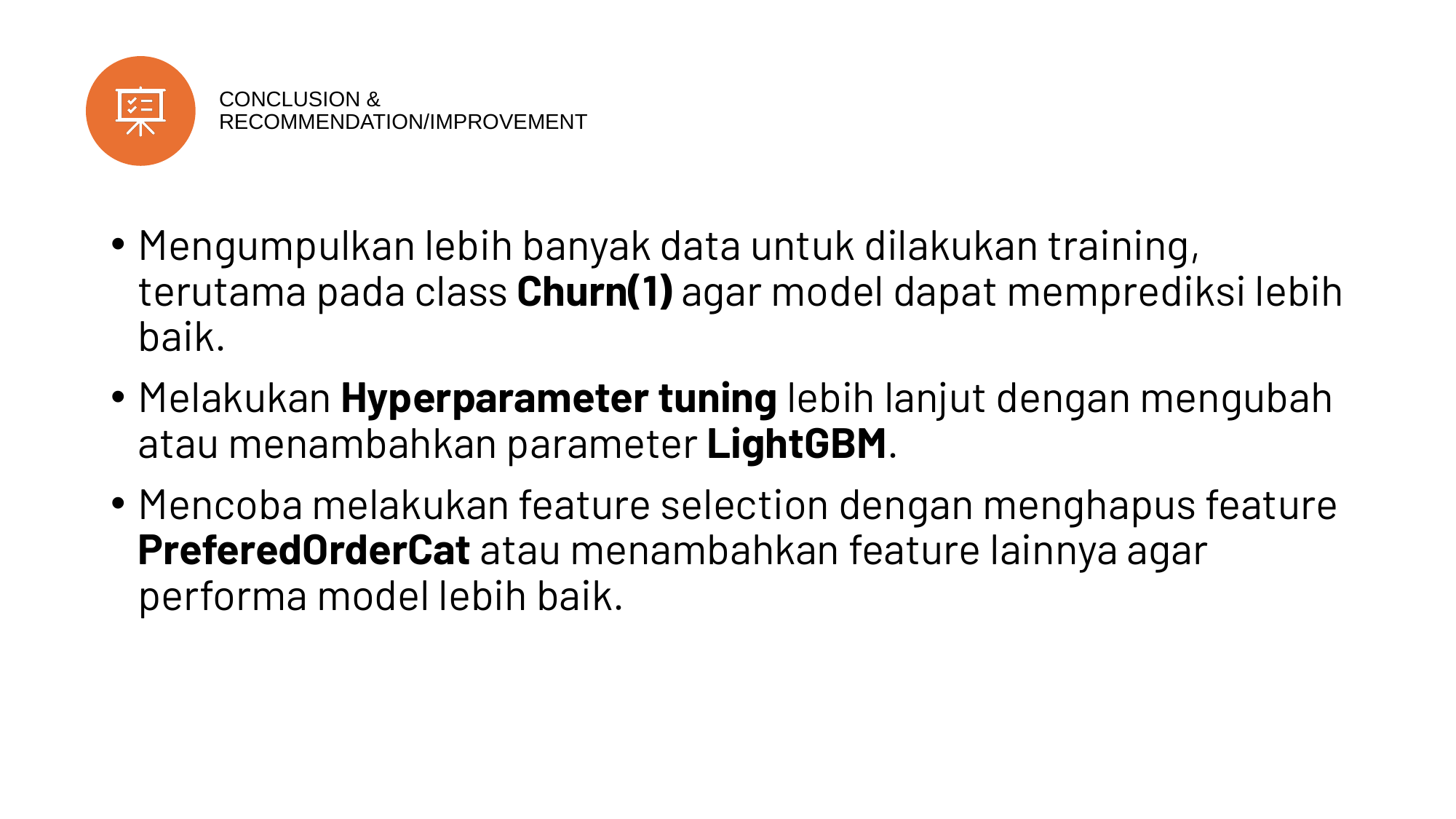

CONCLUSION & RECOMMENDATION/IMPROVEMENT

Mengumpulkan lebih banyak data untuk dilakukan training, terutama pada class Churn(1) agar model dapat memprediksi lebih baik.
Melakukan Hyperparameter tuning lebih lanjut dengan mengubah atau menambahkan parameter LightGBM.
Mencoba melakukan feature selection dengan menghapus feature PreferedOrderCat atau menambahkan feature lainnya agar performa model lebih baik.